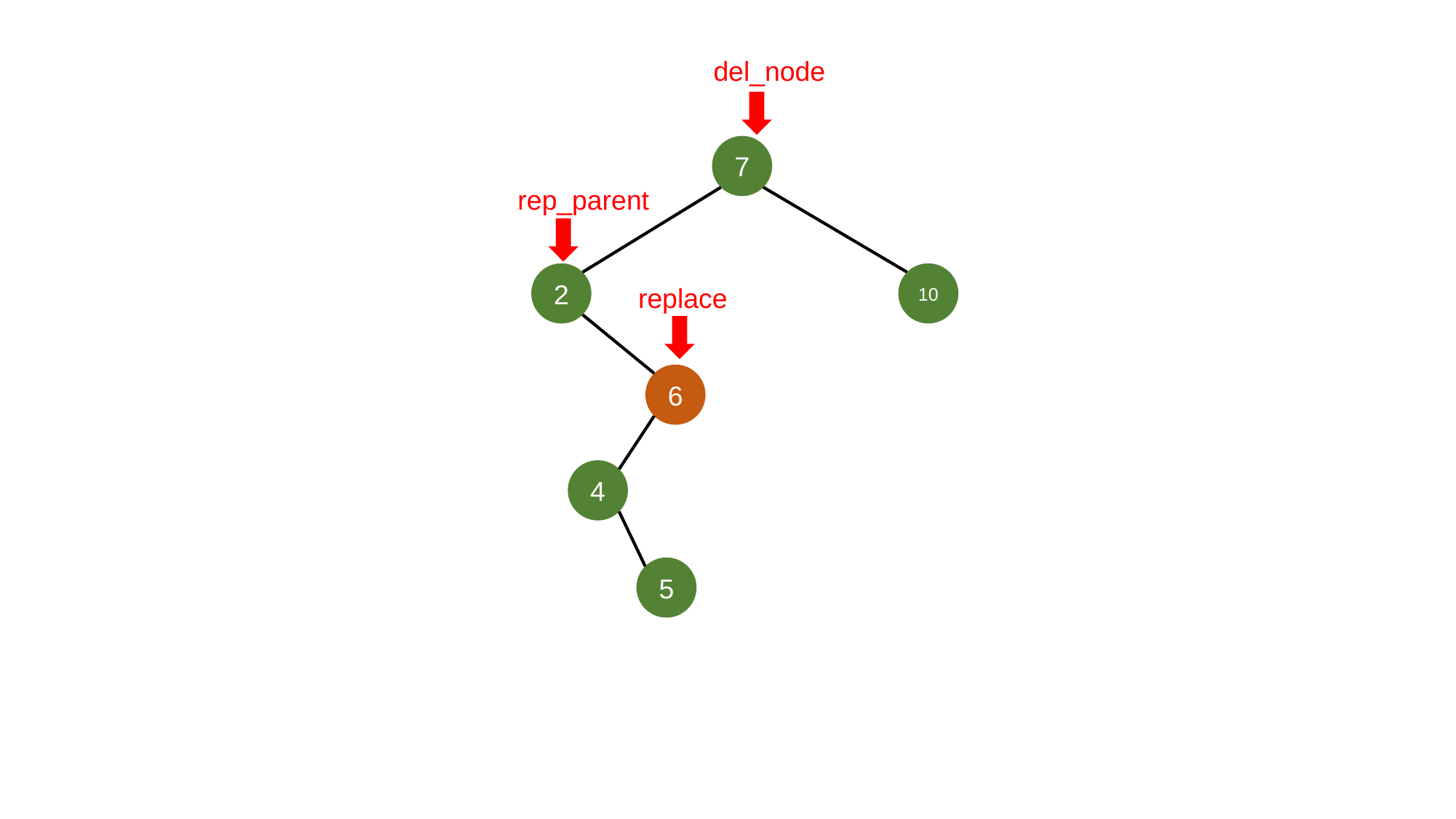

del_node

7
rep_parent

2
10
replace

6
4
5